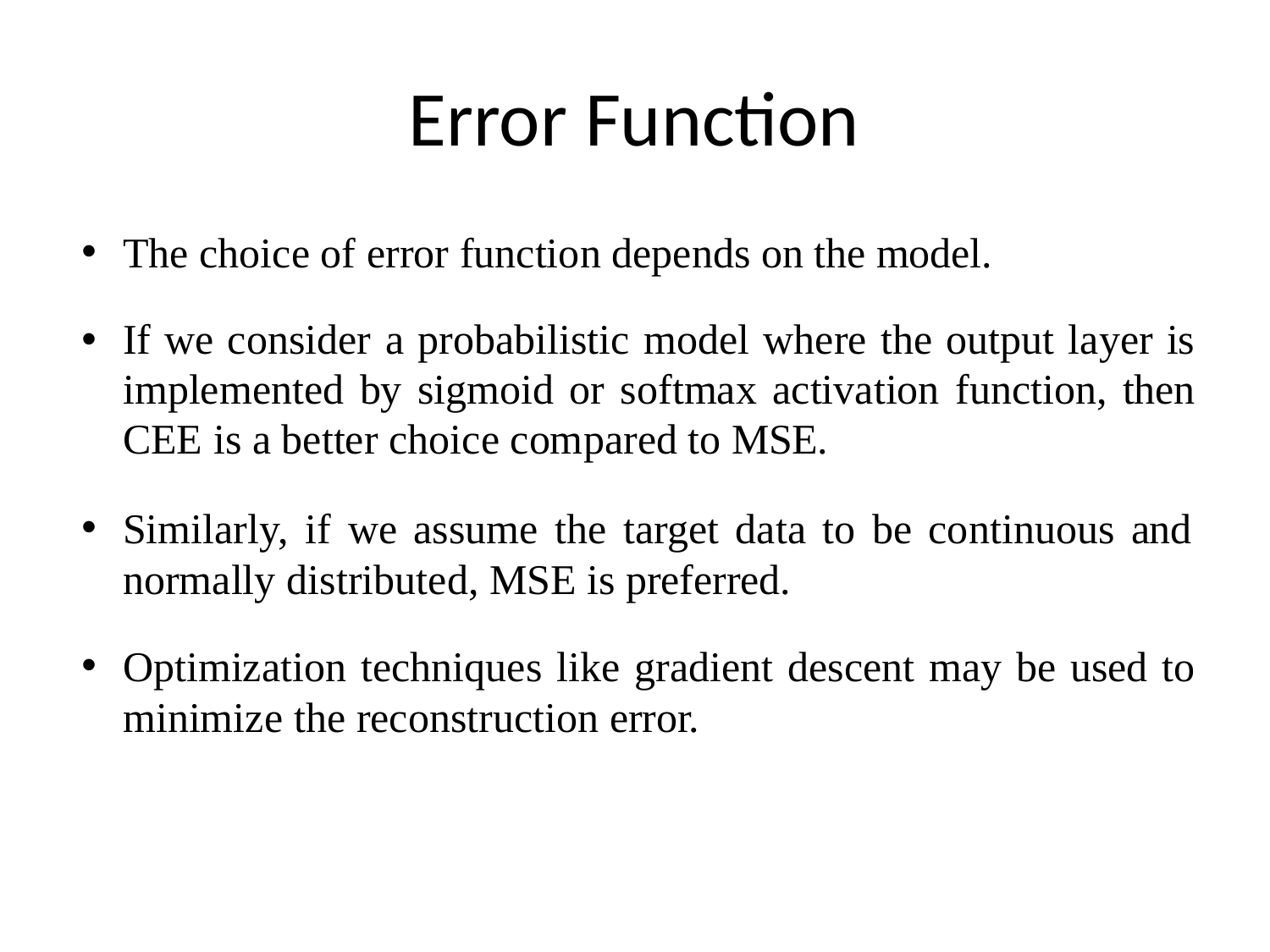

# Error Function
The choice of error function depends on the model.
If we consider a probabilistic model where the output layer is implemented by sigmoid or softmax activation function, then CEE is a better choice compared to MSE.
Similarly, if we assume the target data to be continuous and normally distributed, MSE is preferred.
Optimization techniques like gradient descent may be used to minimize the reconstruction error.